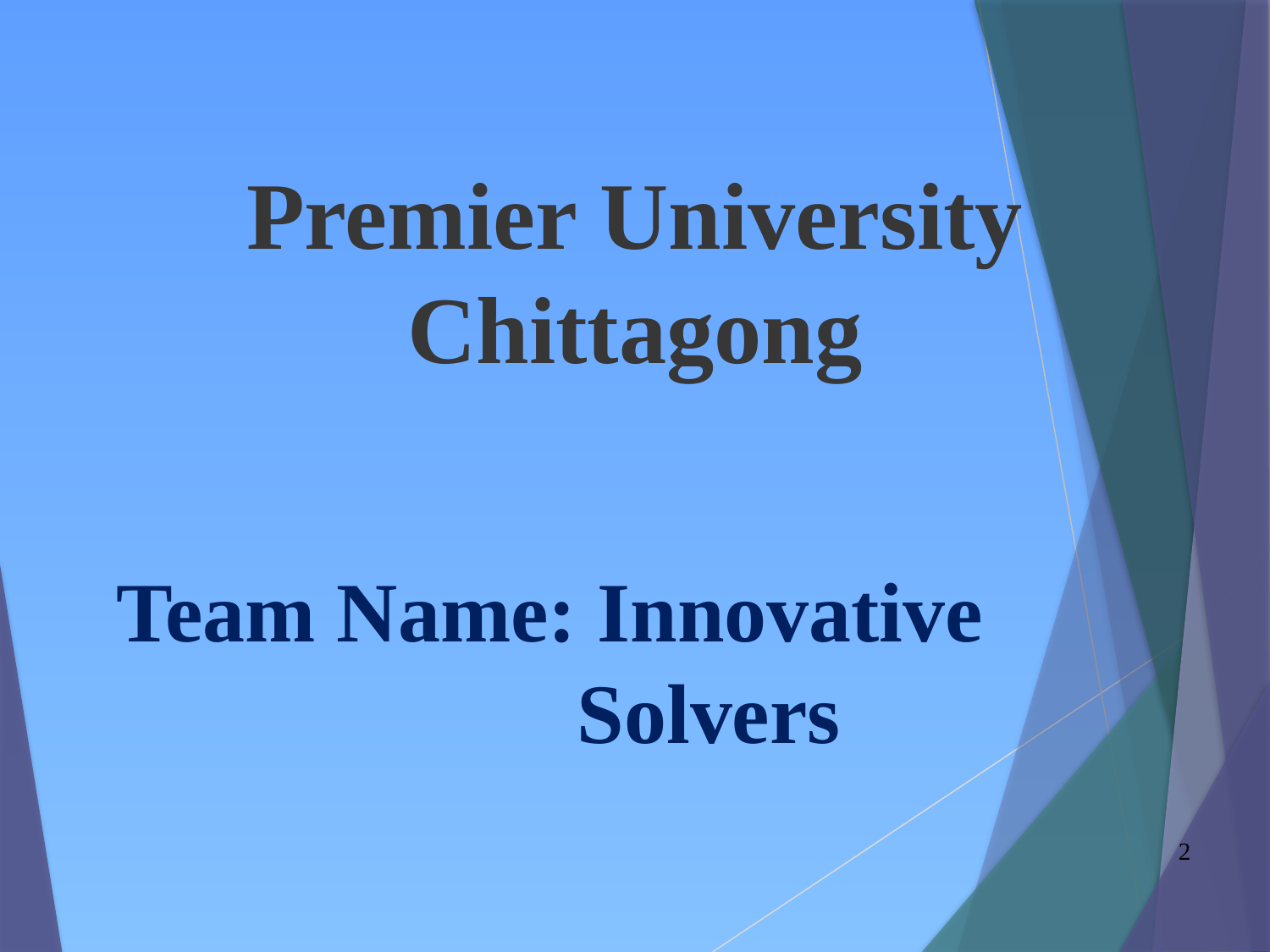

Premier University Chittagong

Team Name: Innovative          Solvers

2